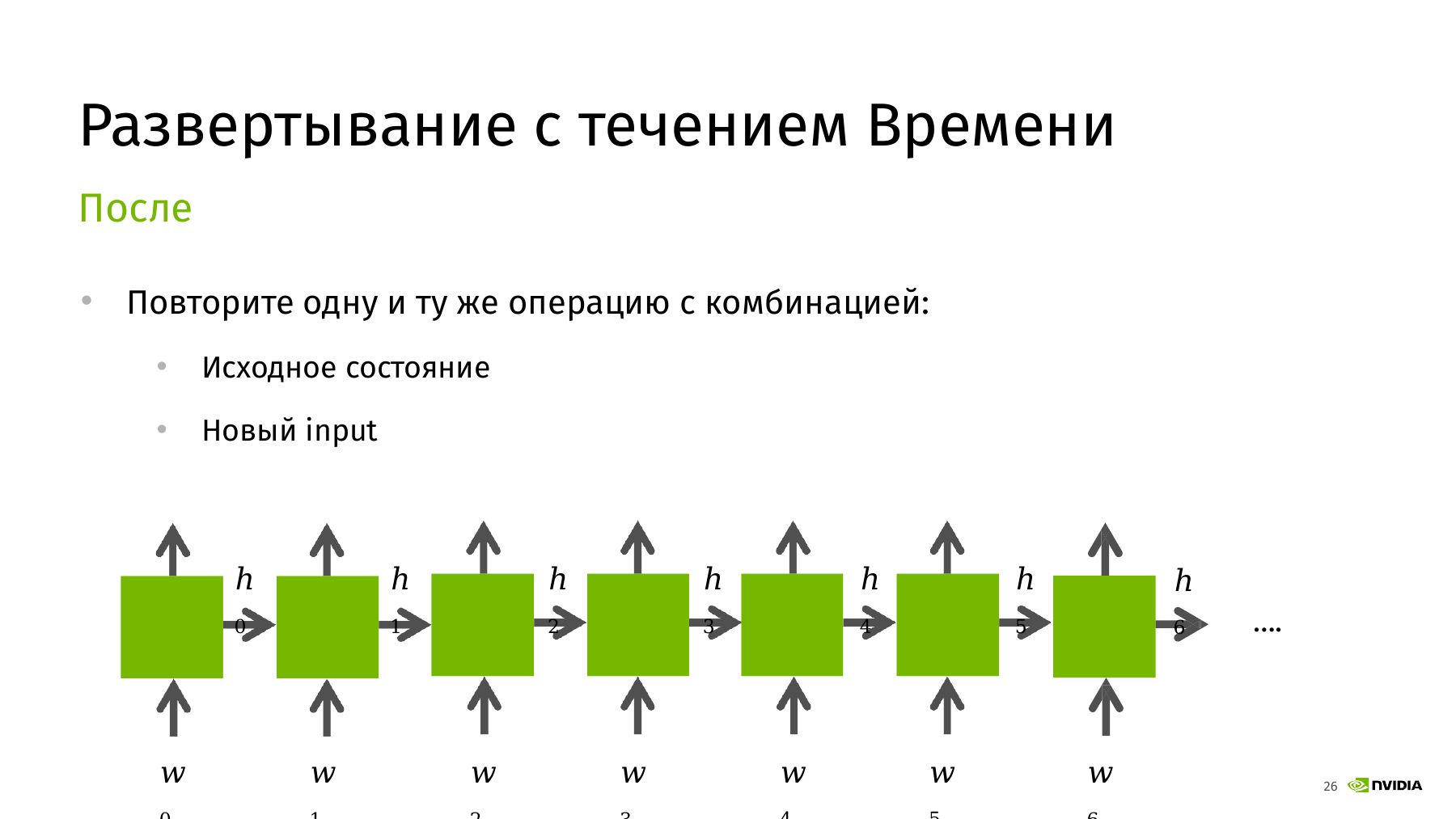

# Развертывание с течением Времени После
Повторите одну и ту же операцию с комбинацией:
Исходное состояние
Новый input

ℎ0
ℎ1
ℎ2
ℎ3
ℎ4
ℎ5
ℎ6

….

𝑤4
𝑤5
𝑤6
𝑤0
𝑤1
𝑤2
𝑤3
26